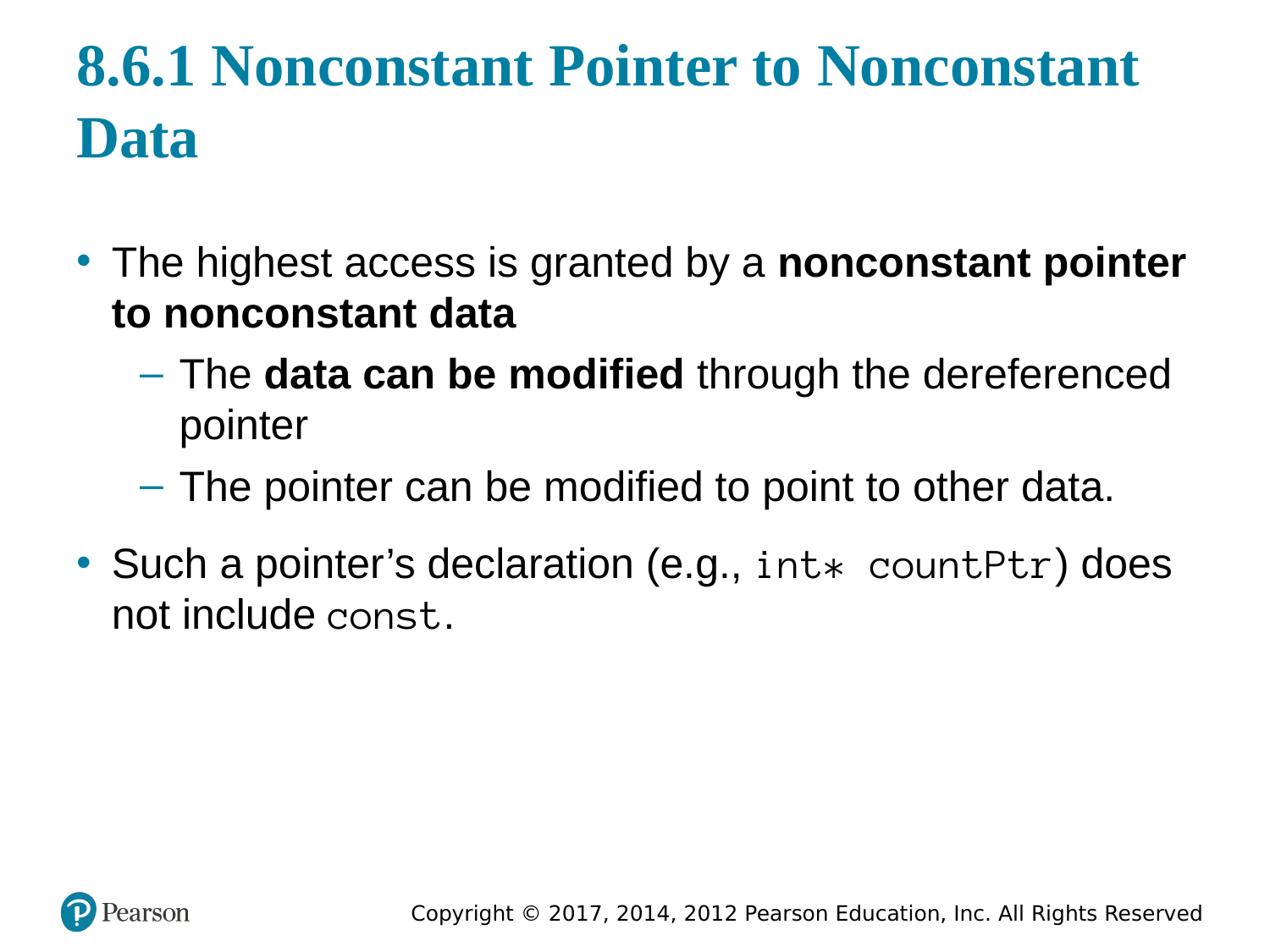

# 8.6.1 Nonconstant Pointer to Nonconstant Data
The highest access is granted by a nonconstant pointer to nonconstant data
The data can be modified through the dereferenced pointer
The pointer can be modified to point to other data.
Such a pointer’s declaration (e.g., int* countPtr) does not include const.